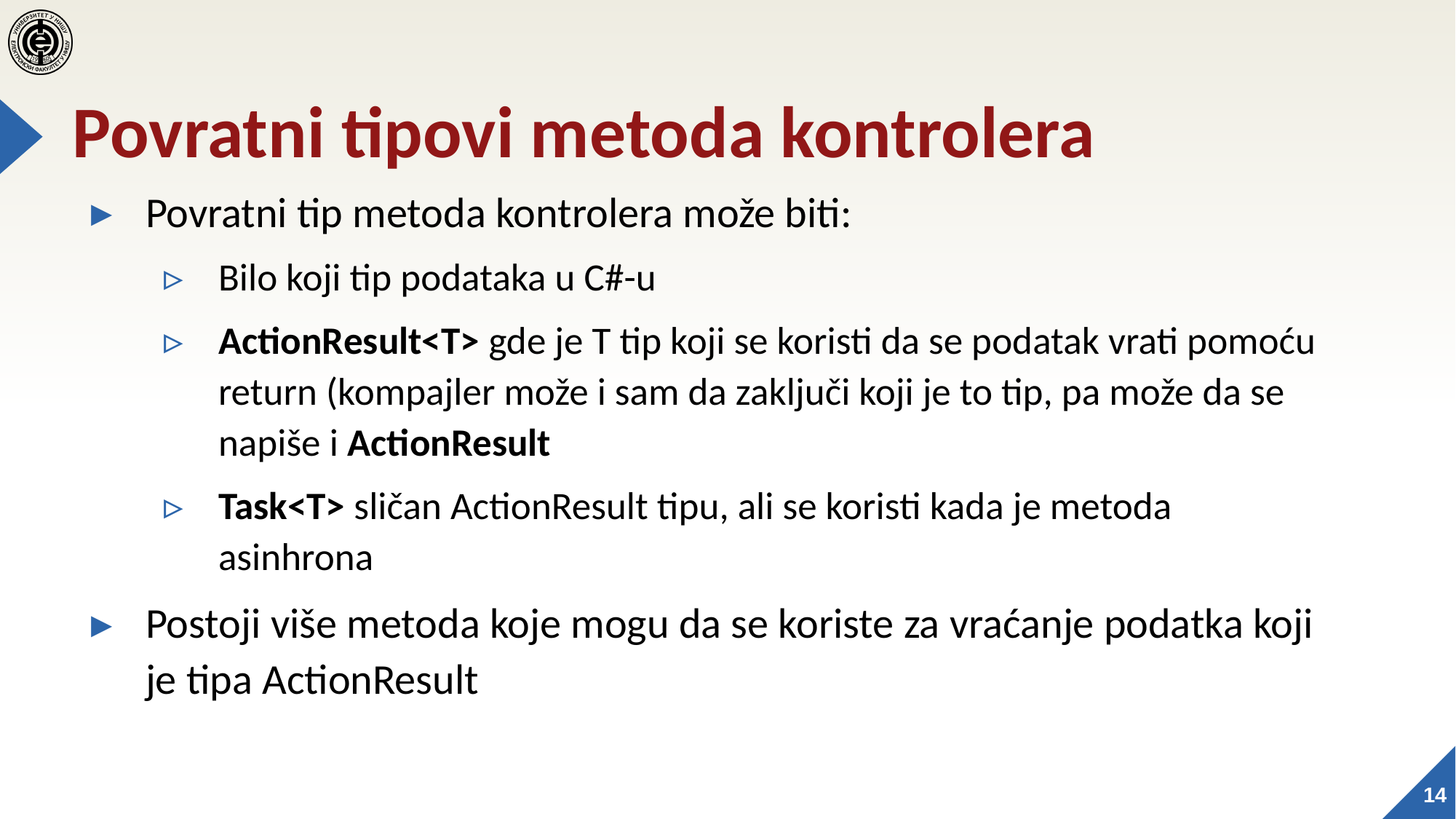

# Povratni tipovi metoda kontrolera
Povratni tip metoda kontrolera može biti:
Bilo koji tip podataka u C#-u
ActionResult<T> gde je T tip koji se koristi da se podatak vrati pomoću return (kompajler može i sam da zaključi koji je to tip, pa može da se napiše i ActionResult
Task<T> sličan ActionResult tipu, ali se koristi kada je metoda asinhrona
Postoji više metoda koje mogu da se koriste za vraćanje podatka koji je tipa ActionResult
14